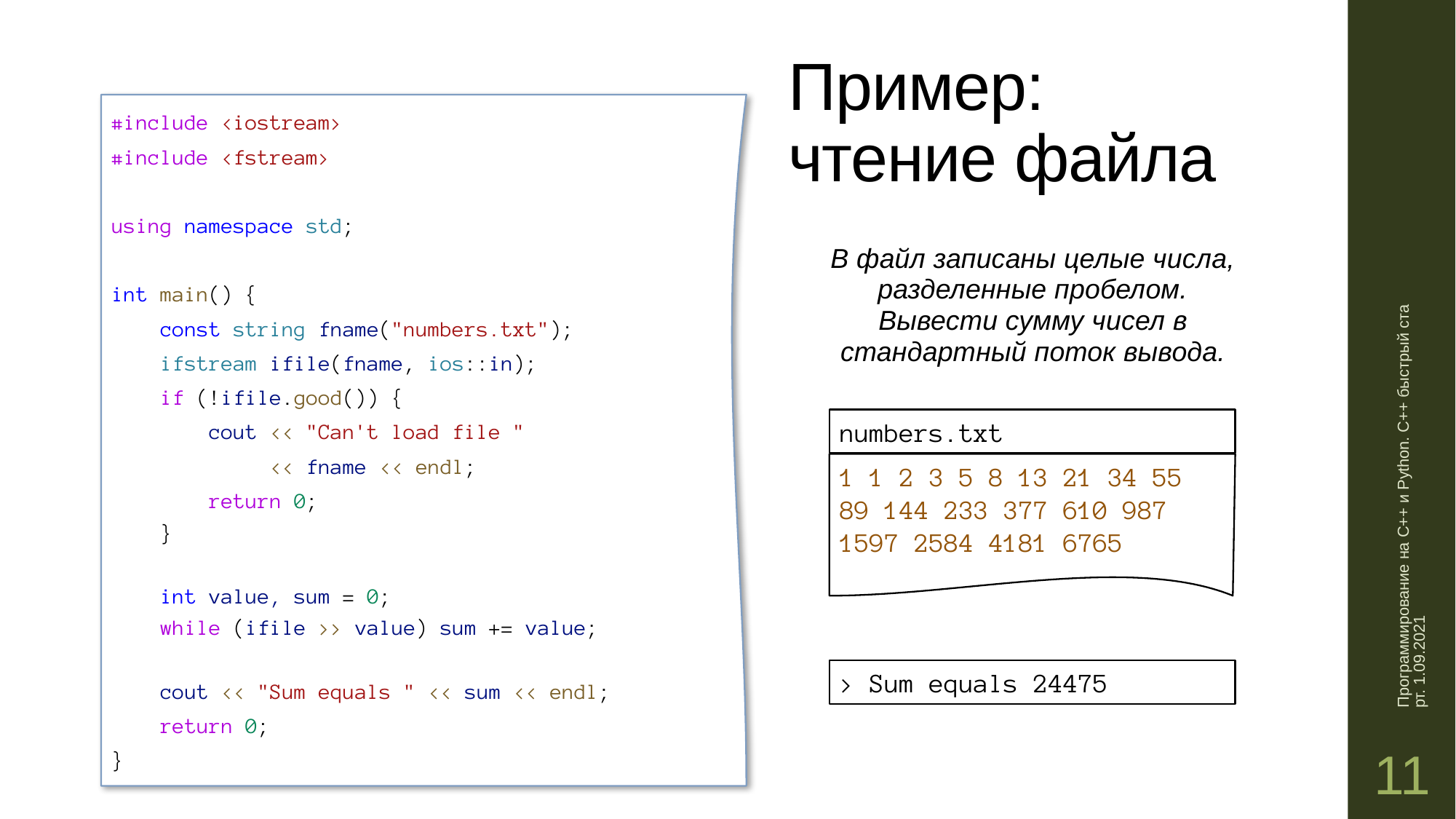

# Пример: чтение файла
#include <iostream>
#include <fstream>
using namespace std;
int main() {
    const string fname("numbers.txt");
    ifstream ifile(fname, ios::in);
    if (!ifile.good()) {
        cout << "Can't load file "
             << fname << endl;
        return 0;
    }

    int value, sum = 0;
    while (ifile >> value) sum += value;
    cout << "Sum equals " << sum << endl;
    return 0;
}
В файл записаны целые числа, разделенные пробелом. Вывести сумму чисел в стандартный поток вывода.
numbers.txt
1 1 2 3 5 8 13 21 34 55 89 144 233 377 610 987 1597 2584 4181 6765

Программирование на C++ и Python. C++ быстрый старт. 1.09.2021
> Sum equals 24475
11